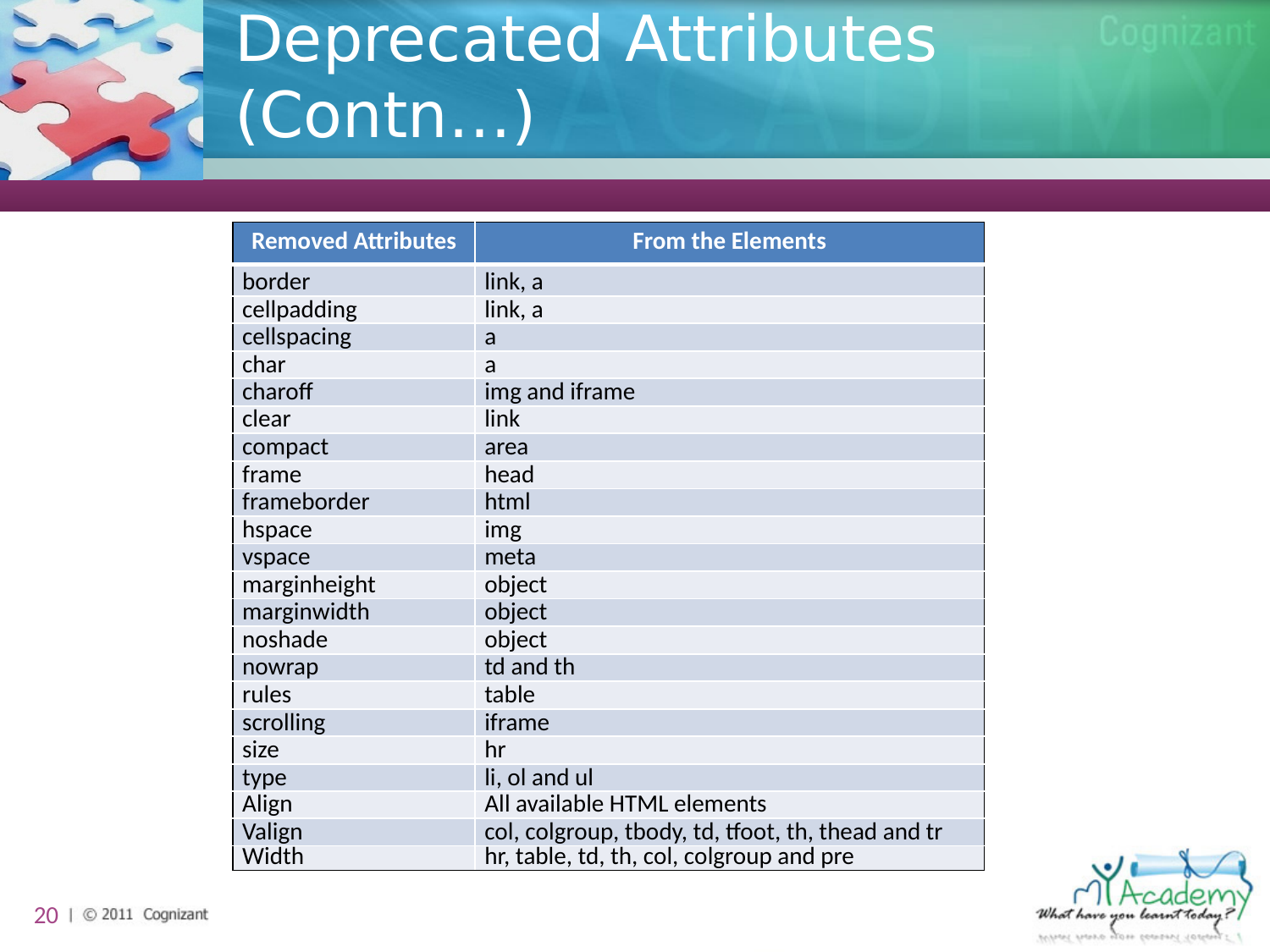

# Deprecated Attributes (Contn…)
| Removed Attributes | From the Elements |
| --- | --- |
| border | link, a |
| cellpadding | link, a |
| cellspacing | a |
| char | a |
| charoff | img and iframe |
| clear | link |
| compact | area |
| frame | head |
| frameborder | html |
| hspace | img |
| vspace | meta |
| marginheight | object |
| marginwidth | object |
| noshade | object |
| nowrap | td and th |
| rules | table |
| scrolling | iframe |
| size | hr |
| type | li, ol and ul |
| Align | All available HTML elements |
| Valign | col, colgroup, tbody, td, tfoot, th, thead and tr |
| Width | hr, table, td, th, col, colgroup and pre |

20